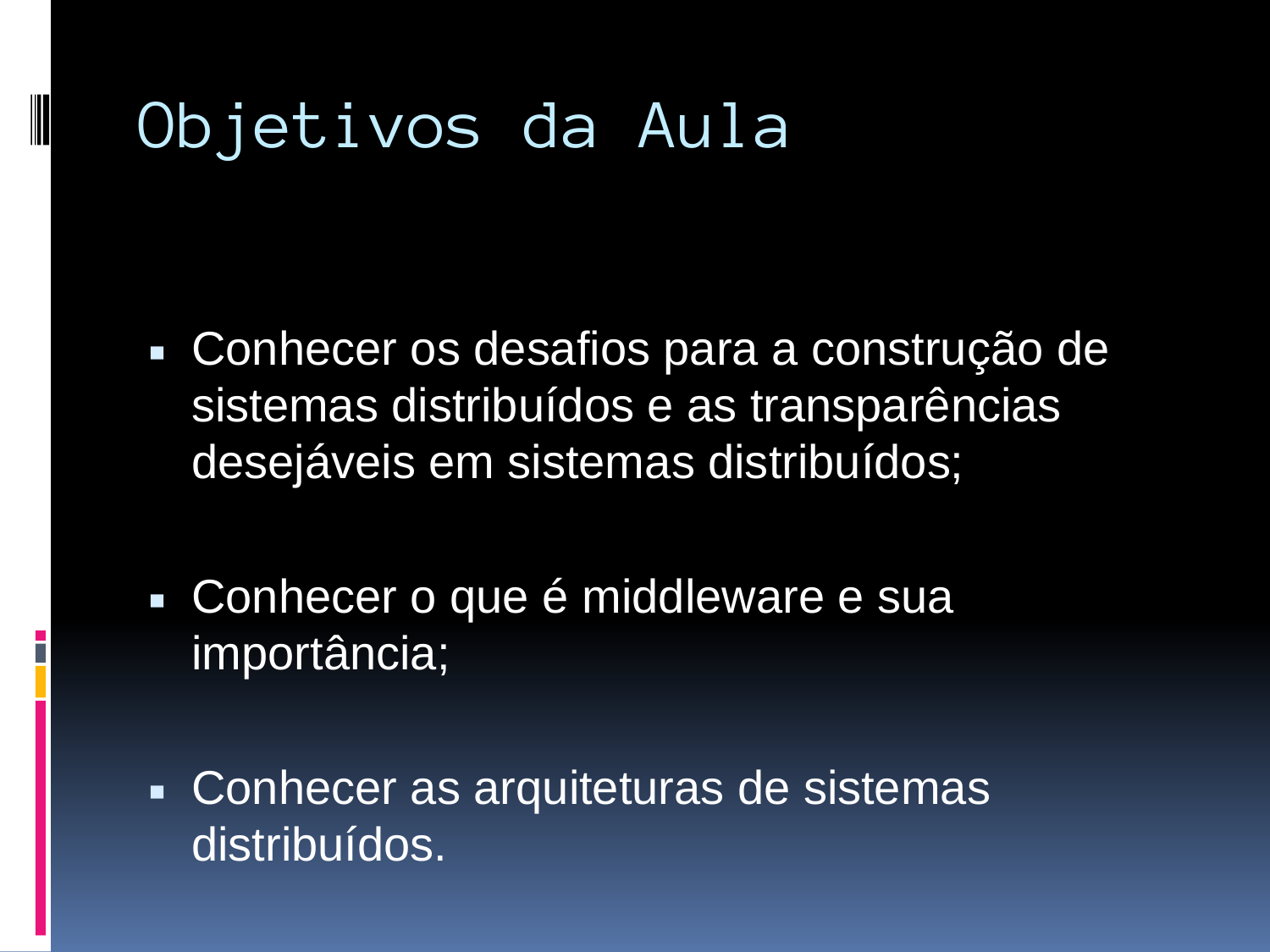

# Objetivos da Aula

Conhecer os desafios para a construção de sistemas distribuídos e as transparências desejáveis em sistemas distribuídos;

Conhecer o que é middleware e sua importância;

Conhecer as arquiteturas de sistemas distribuídos.